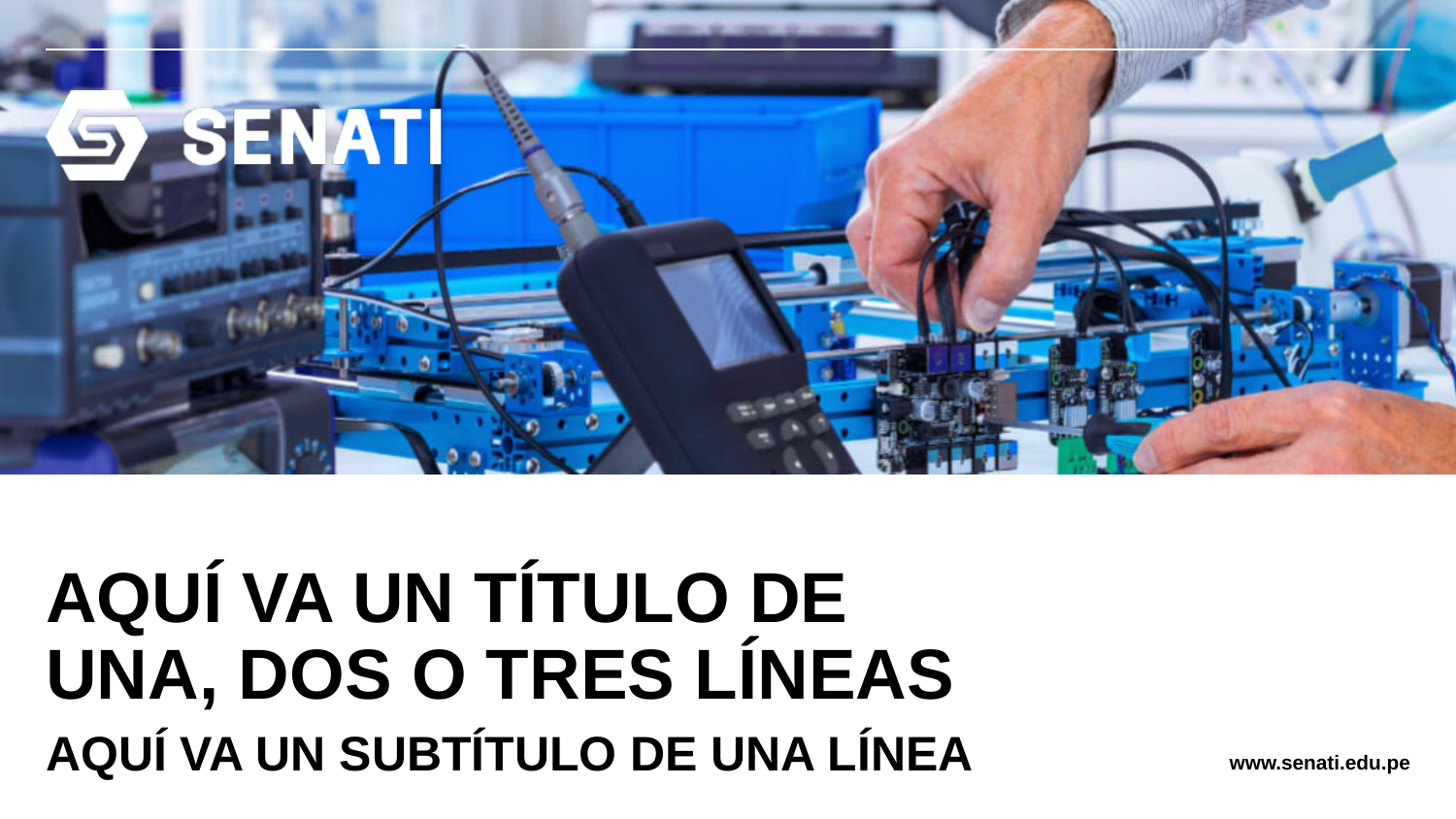

AQUÍ VA UN TÍTULO DE UNA, DOS O TRES LÍNEAS
AQUÍ VA UN SUBTÍTULO DE UNA LÍNEA